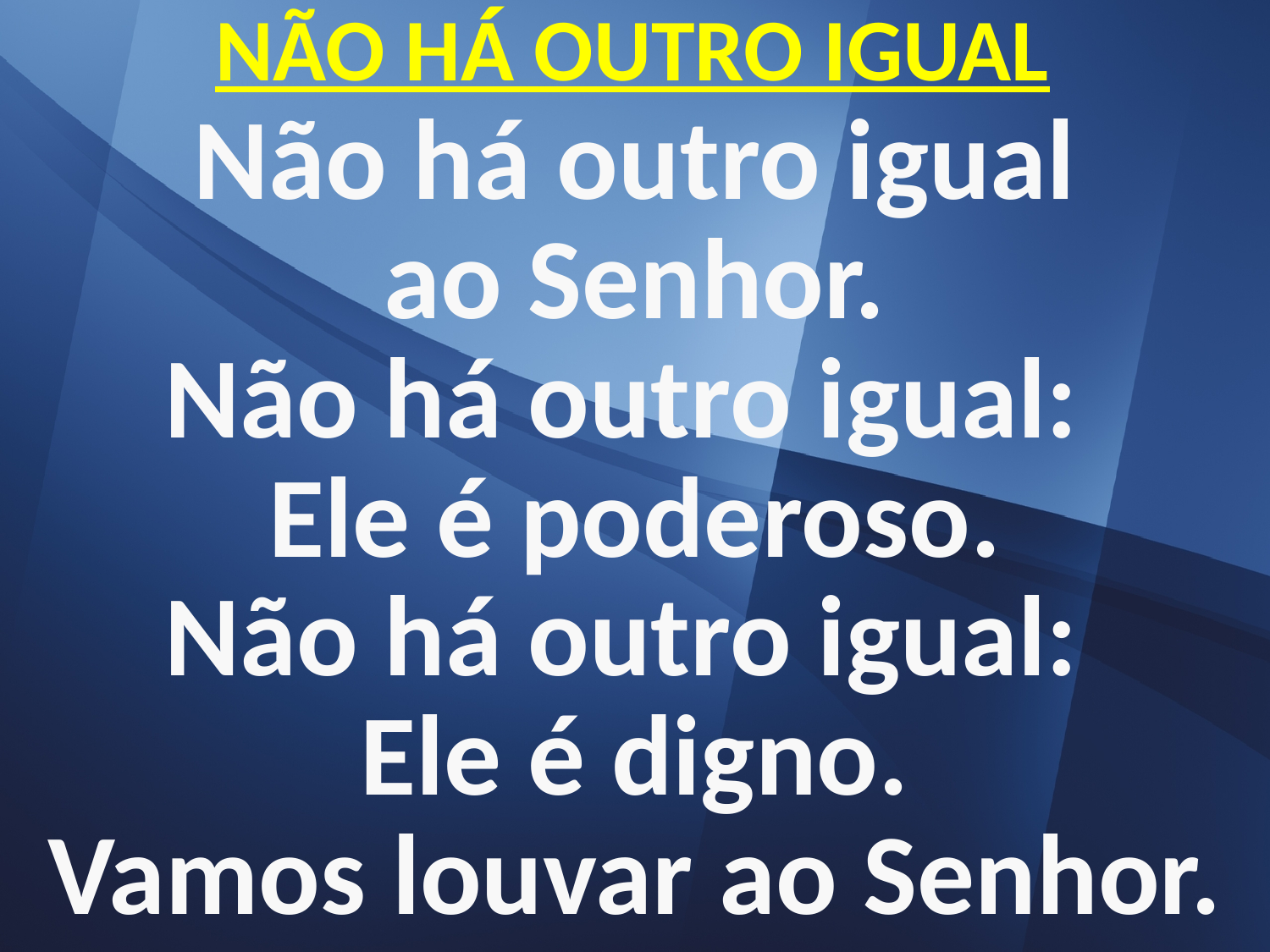

# NÃO HÁ OUTRO IGUAL
Não há outro igual
ao Senhor.
Não há outro igual:
Ele é poderoso.
Não há outro igual:
Ele é digno.
Vamos louvar ao Senhor.